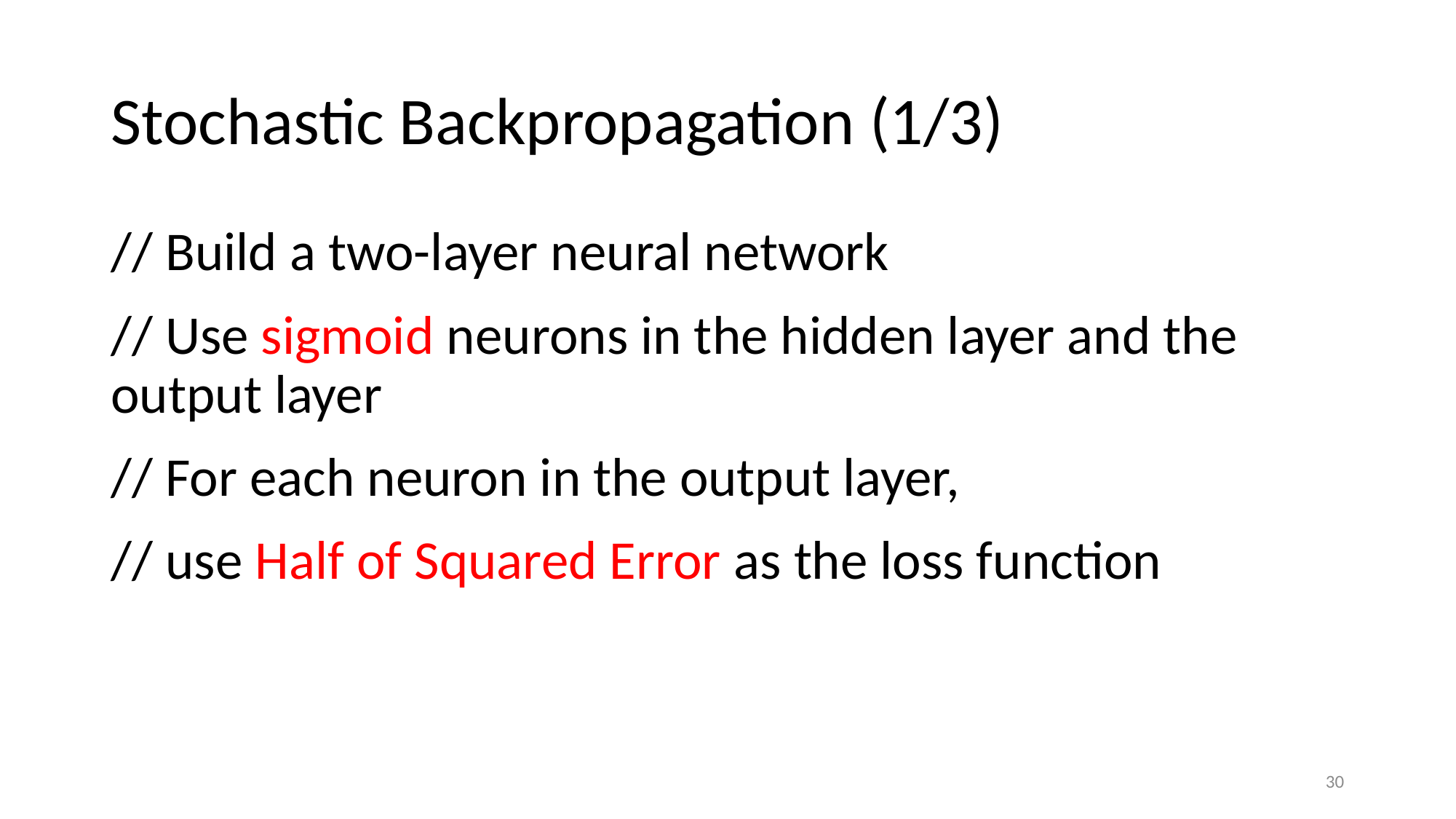

# Stochastic Backpropagation (1/3)
// Build a two-layer neural network
// Use sigmoid neurons in the hidden layer and the output layer
// For each neuron in the output layer,
// use Half of Squared Error as the loss function

30